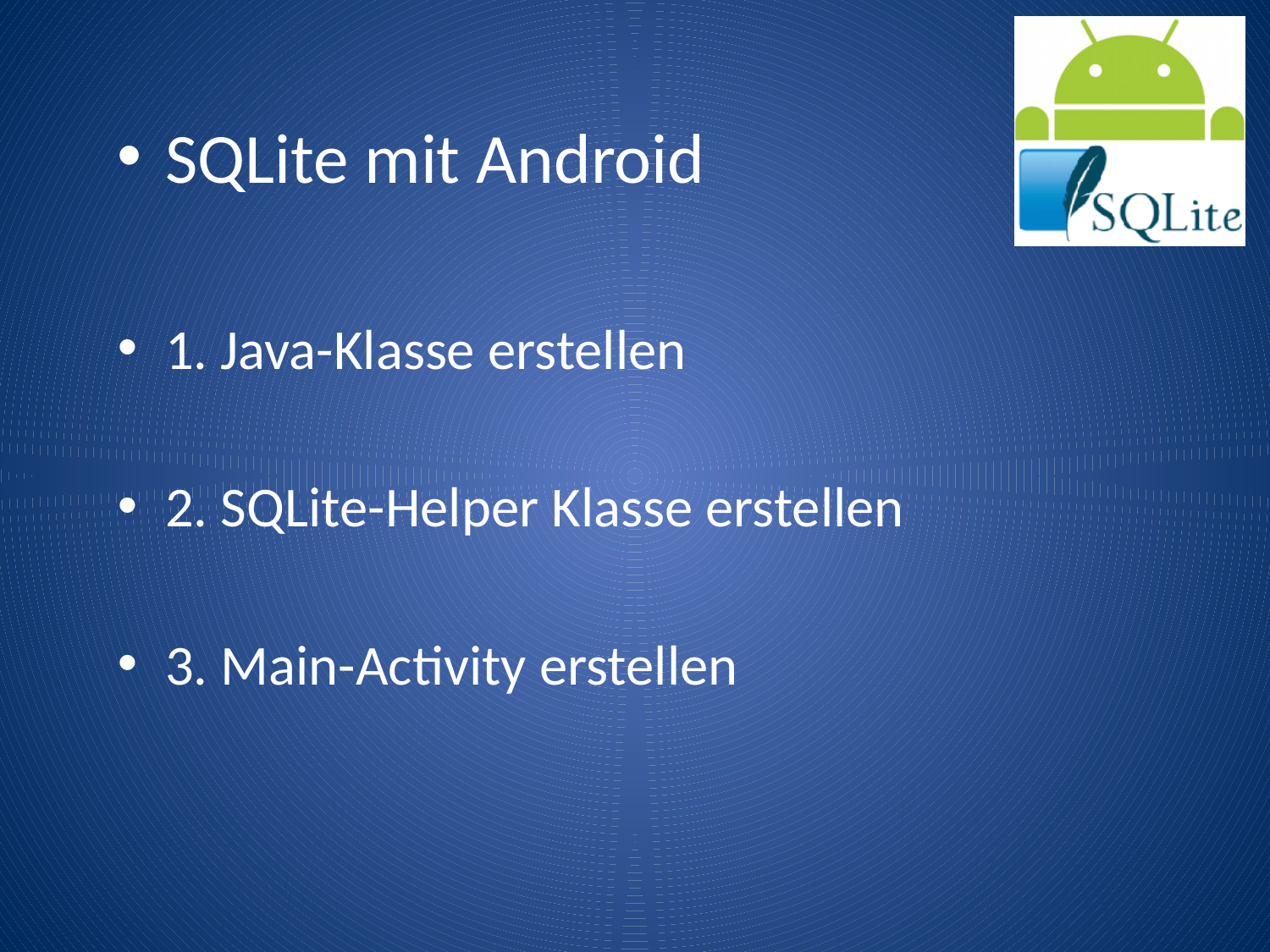

SQLite mit Android

1. Java-Klasse erstellen

2. SQLite-Helper Klasse erstellen

3. Main-Activity erstellen